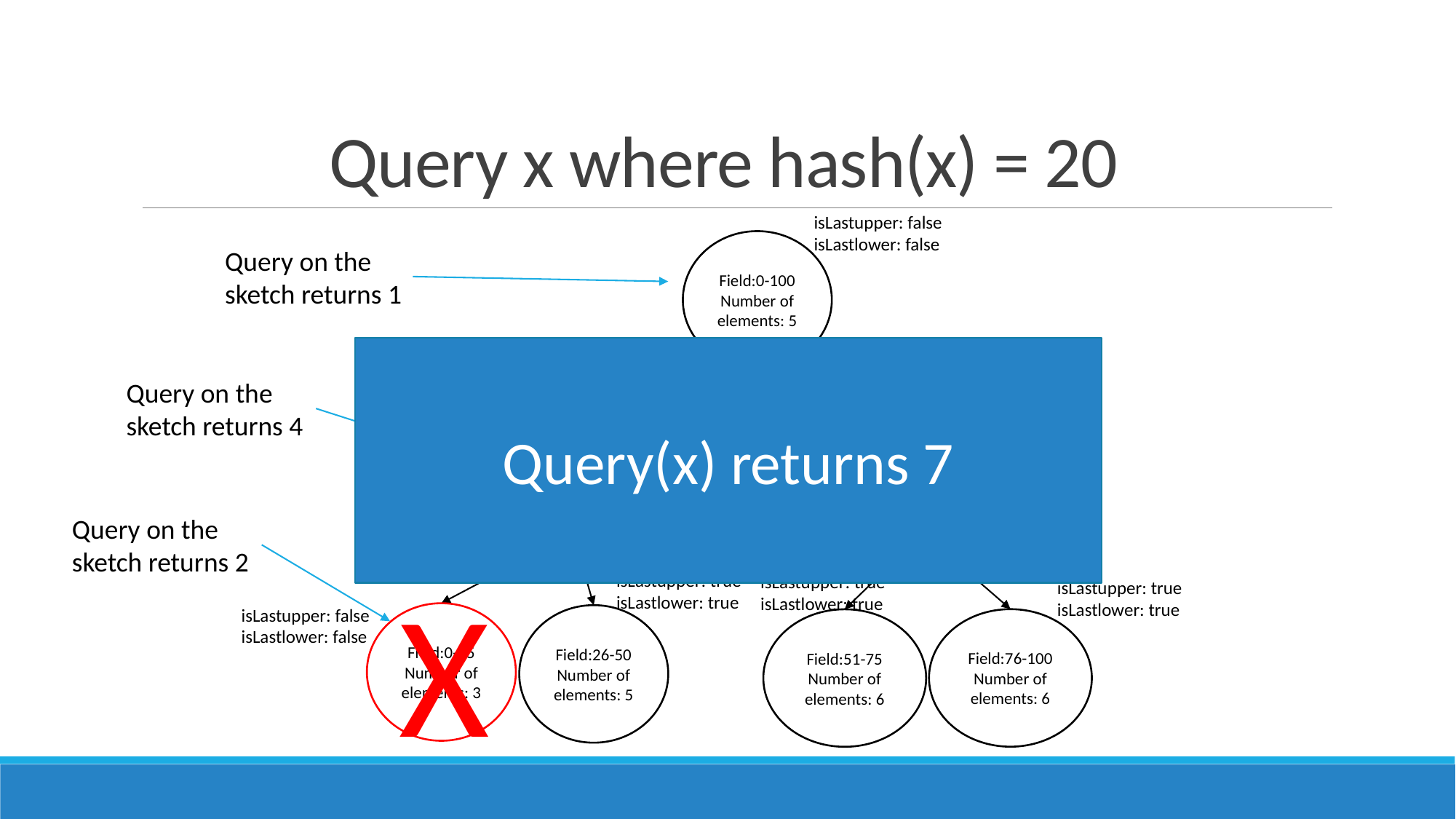

# Query x where hash(x) = 20
isLastupper: false
isLastlower: false
Field:0-100
Number of elements: 5
Field:0-50
Number of elements: 10
Field:51-100
Number of elements: 6
Field:0-25
Number of elements: 3
Field:26-50
Number of elements: 5
isLastupper: false
isLastlower: false
isLastupper: true
isLastlower: true
isLastupper: false
isLastlower: false
X
isLastupper: false
isLastlower: true
isLastupper: true
isLastlower: true
isLastupper: true
isLastlower: true
Field:76-100
Number of elements: 6
Field:51-75
Number of elements: 6
Query on the sketch returns 1
Query(x) returns 7
Query on the sketch returns 4
Query on the sketch returns 2